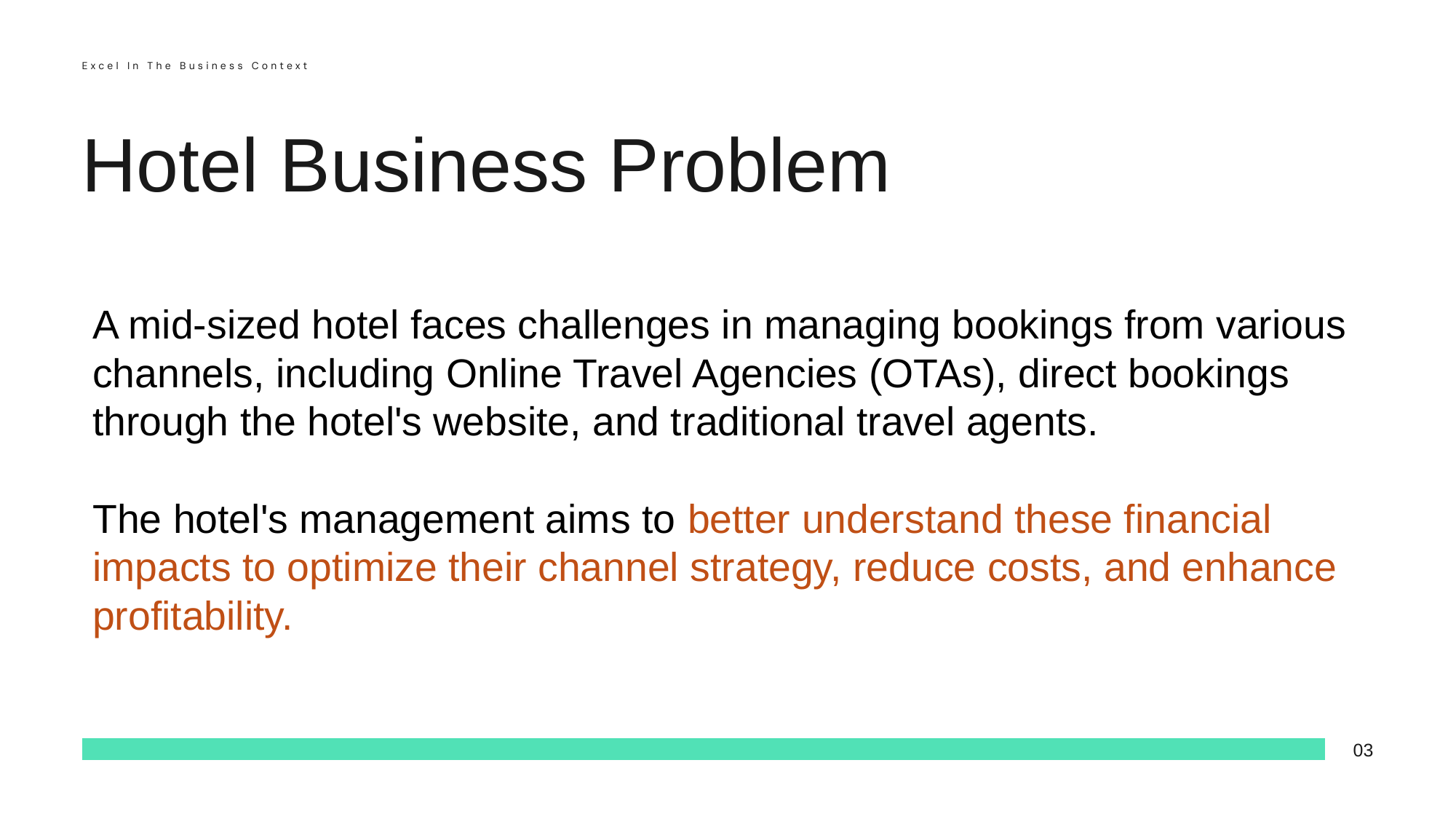

Excel In The Business Context
Hotel Business Problem
A mid-sized hotel faces challenges in managing bookings from various channels, including Online Travel Agencies (OTAs), direct bookings through the hotel's website, and traditional travel agents.
The hotel's management aims to better understand these financial impacts to optimize their channel strategy, reduce costs, and enhance profitability.
03